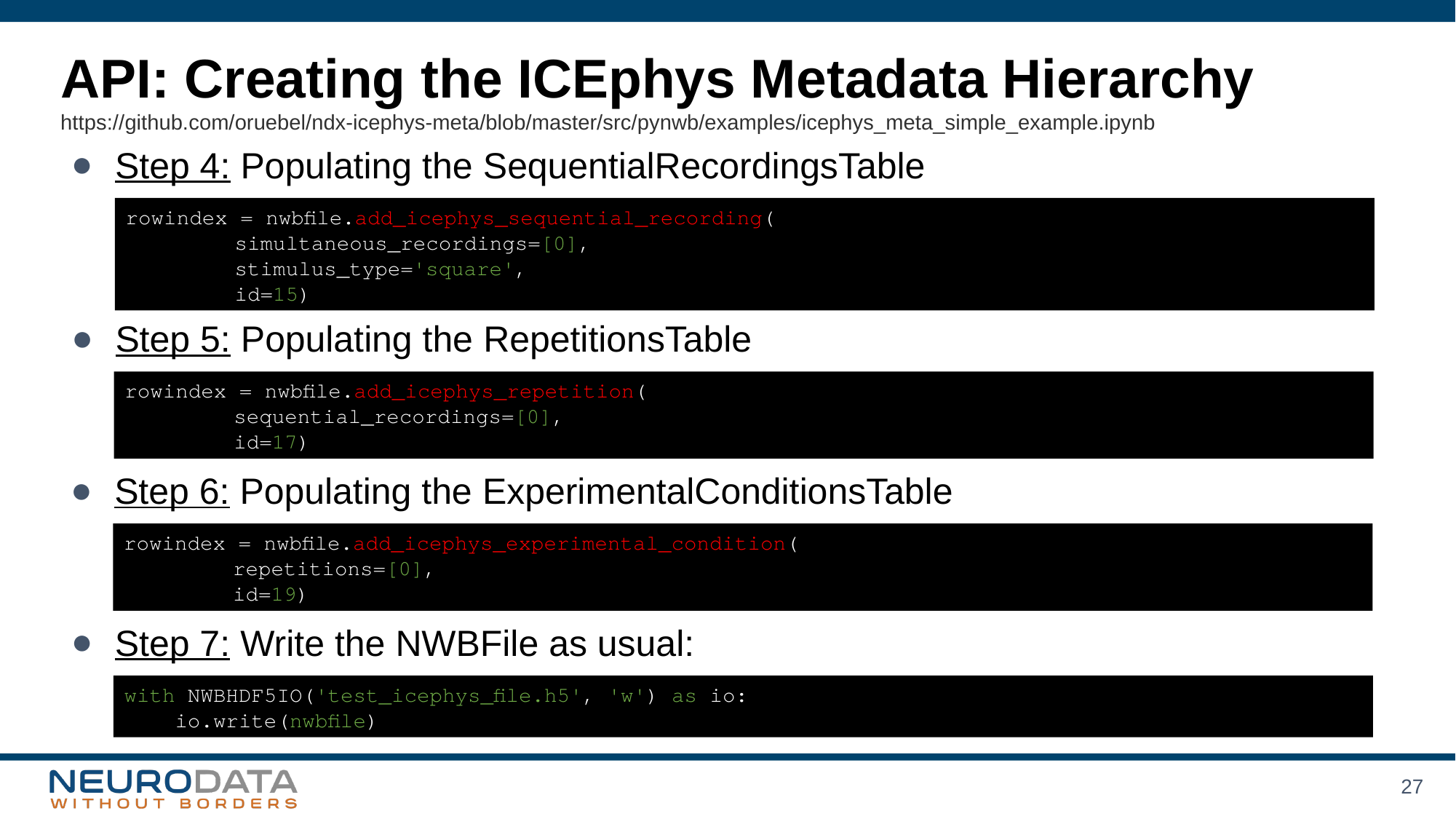

# API: Creating the ICEphys Metadata Hierarchy https://github.com/oruebel/ndx-icephys-meta/blob/master/src/pynwb/examples/icephys_meta_simple_example.ipynb
Step 4: Populating the SequentialRecordingsTable
rowindex = nwbfile.add_icephys_sequential_recording(
	simultaneous_recordings=[0],
	stimulus_type='square',
	id=15)
Step 5: Populating the RepetitionsTable
rowindex = nwbfile.add_icephys_repetition(
	sequential_recordings=[0],
	id=17)
Step 6: Populating the ExperimentalConditionsTable

rowindex = nwbfile.add_icephys_experimental_condition(
	repetitions=[0],
	id=19)
Step 7: Write the NWBFile as usual:

with NWBHDF5IO('test_icephys_file.h5', 'w') as io:
    io.write(nwbfile)
27